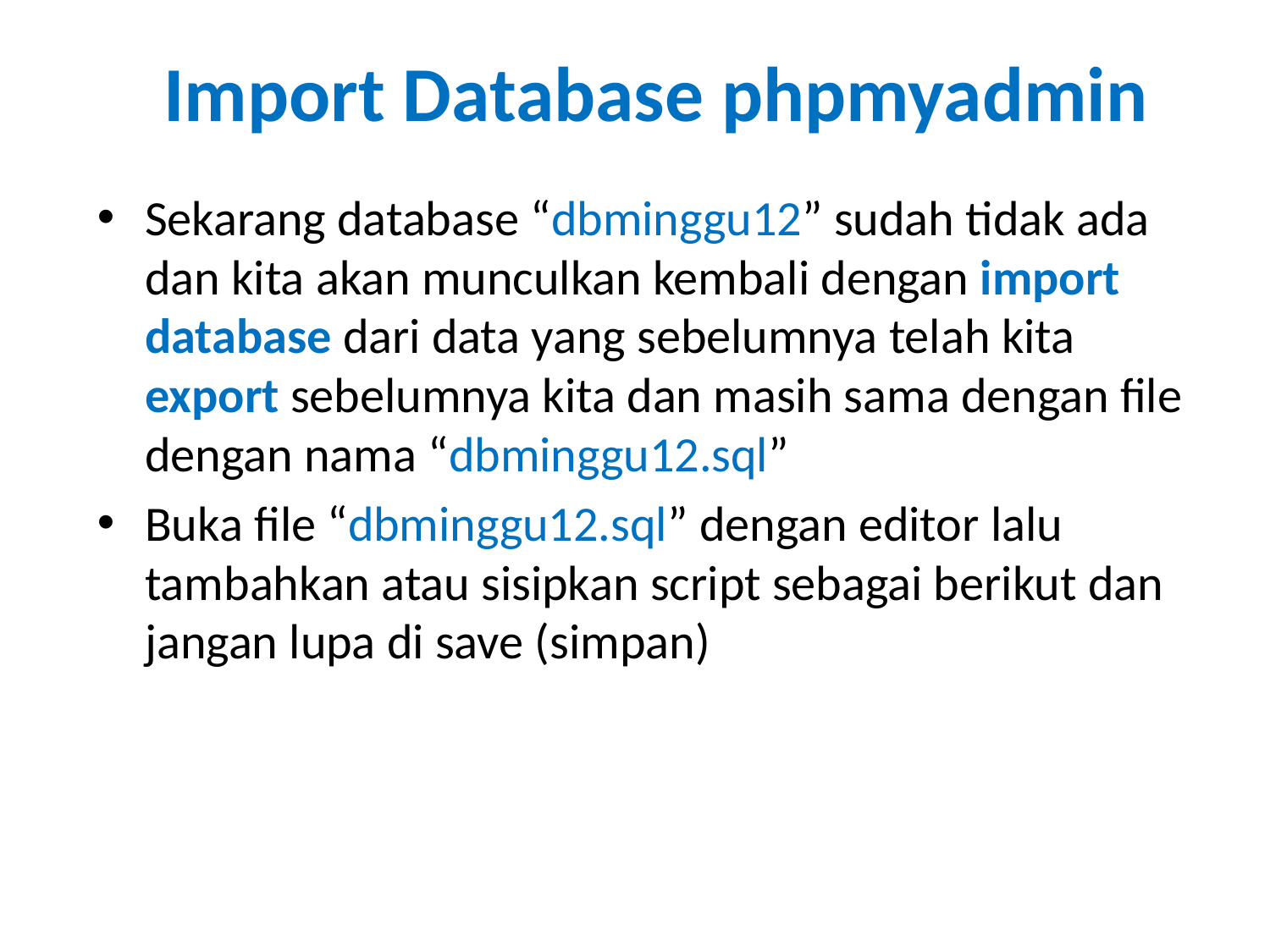

Import Database phpmyadmin
Sekarang database “dbminggu12” sudah tidak ada dan kita akan munculkan kembali dengan import database dari data yang sebelumnya telah kita export sebelumnya kita dan masih sama dengan file dengan nama “dbminggu12.sql”
Buka file “dbminggu12.sql” dengan editor lalu tambahkan atau sisipkan script sebagai berikut dan jangan lupa di save (simpan)